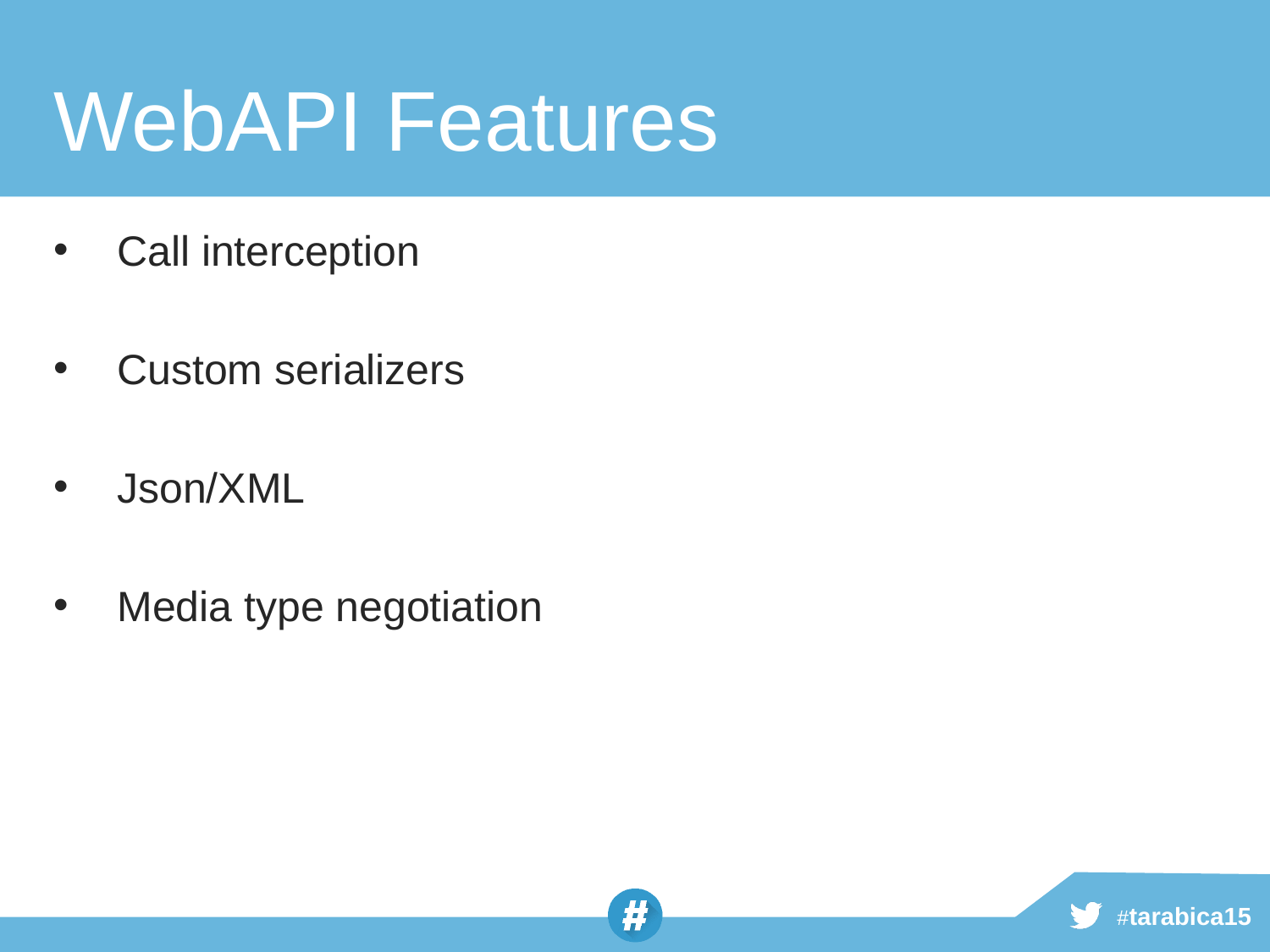

# WebAPI Features
Call interception

Custom serializers

Json/XML

Media type negotiation